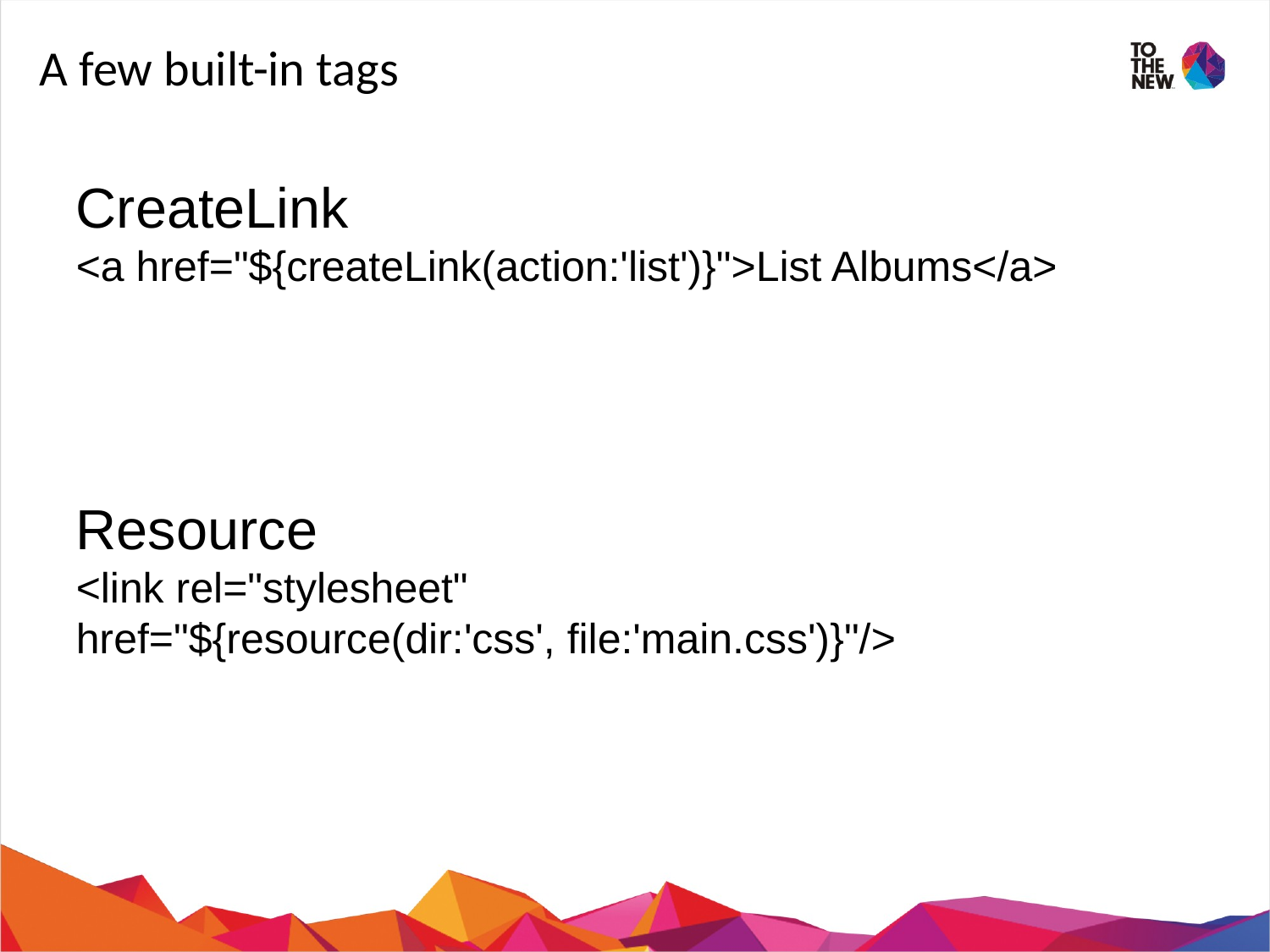

A few built-in tags
CreateLink
<a href="${createLink(action:'list')}">List Albums</a>

Resource
<link rel="stylesheet"
href="${resource(dir:'css', file:'main.css')}"/>